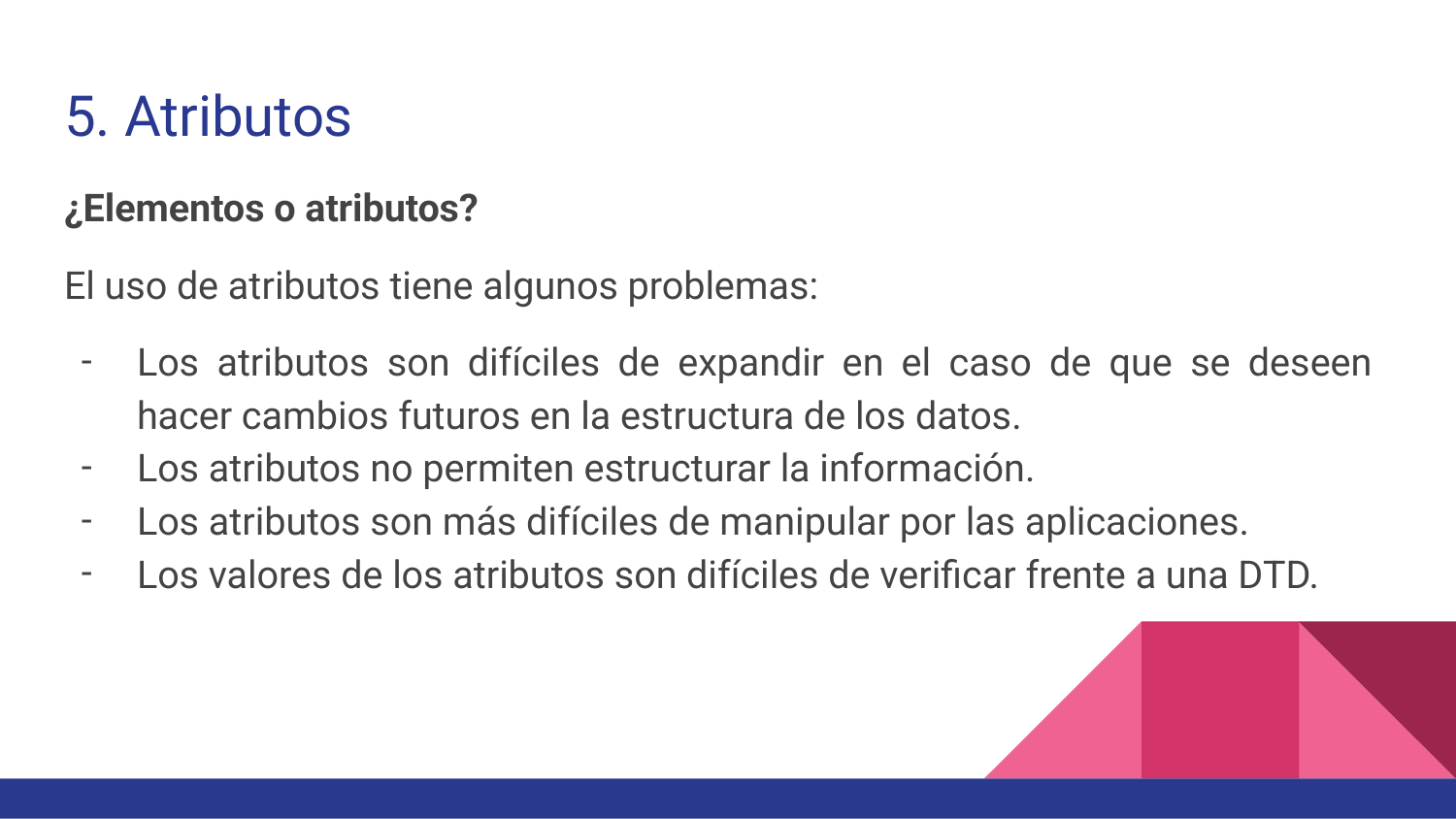

# 5. Atributos
¿Elementos o atributos?
El uso de atributos tiene algunos problemas:
Los atributos son difíciles de expandir en el caso de que se deseen hacer cambios futuros en la estructura de los datos.
Los atributos no permiten estructurar la información.
Los atributos son más difíciles de manipular por las aplicaciones.
Los valores de los atributos son difíciles de verificar frente a una DTD.